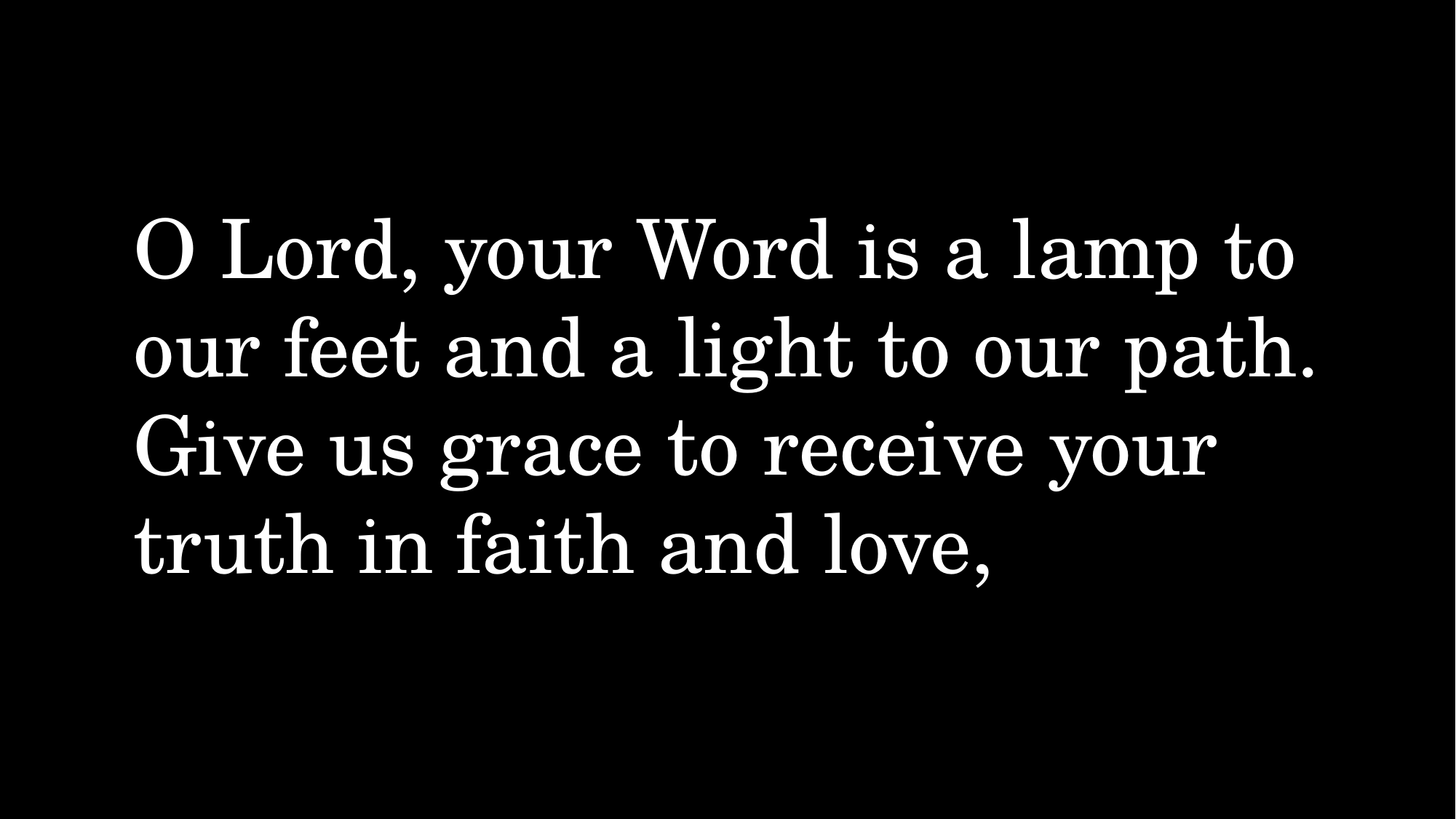

O Lord, your Word is a lamp to our feet and a light to our path. Give us grace to receive your truth in faith and love,